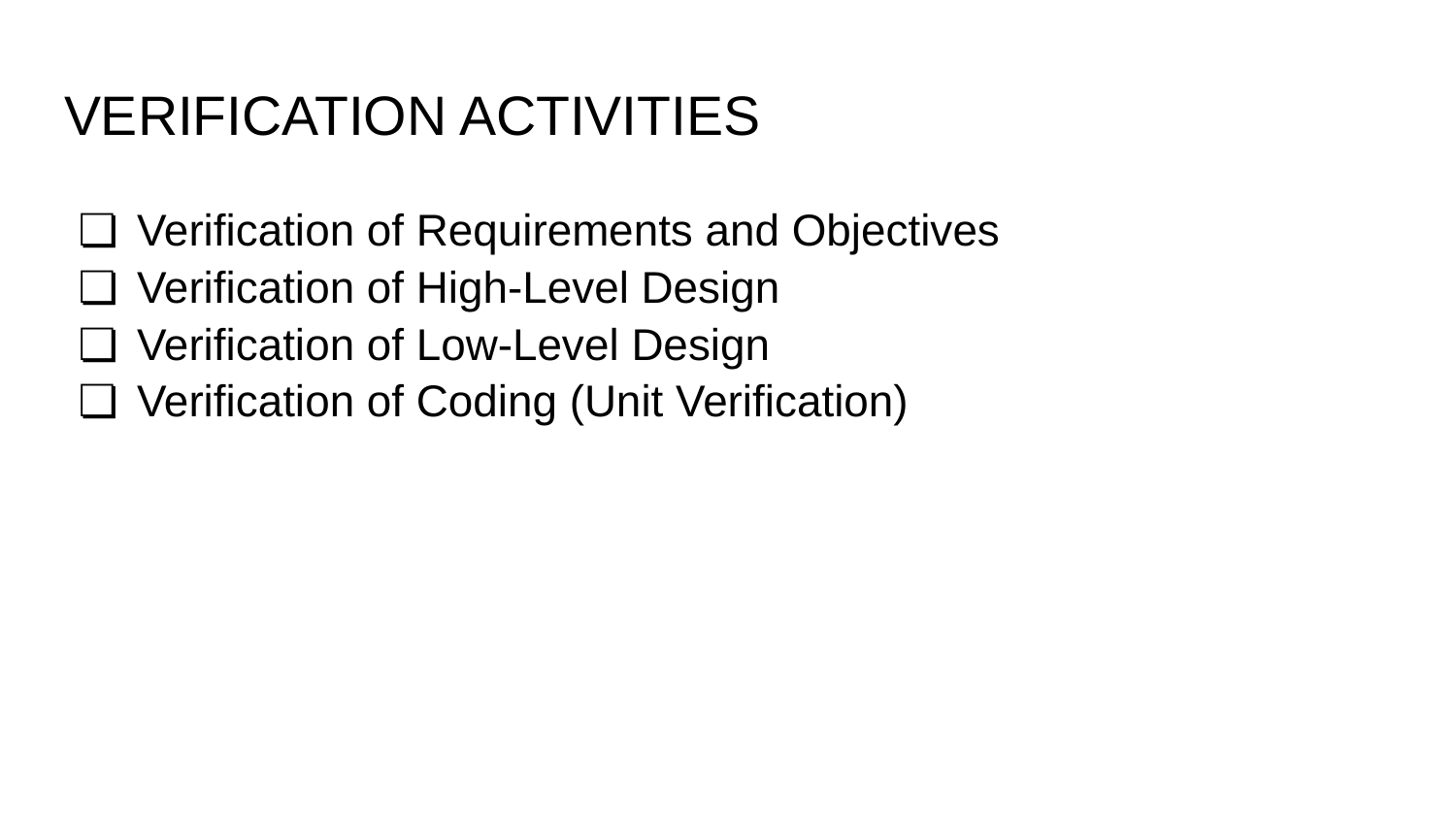

# VERIFICATION ACTIVITIES
Verification of Requirements and Objectives
Verification of High-Level Design
Verification of Low-Level Design
Verification of Coding (Unit Verification)